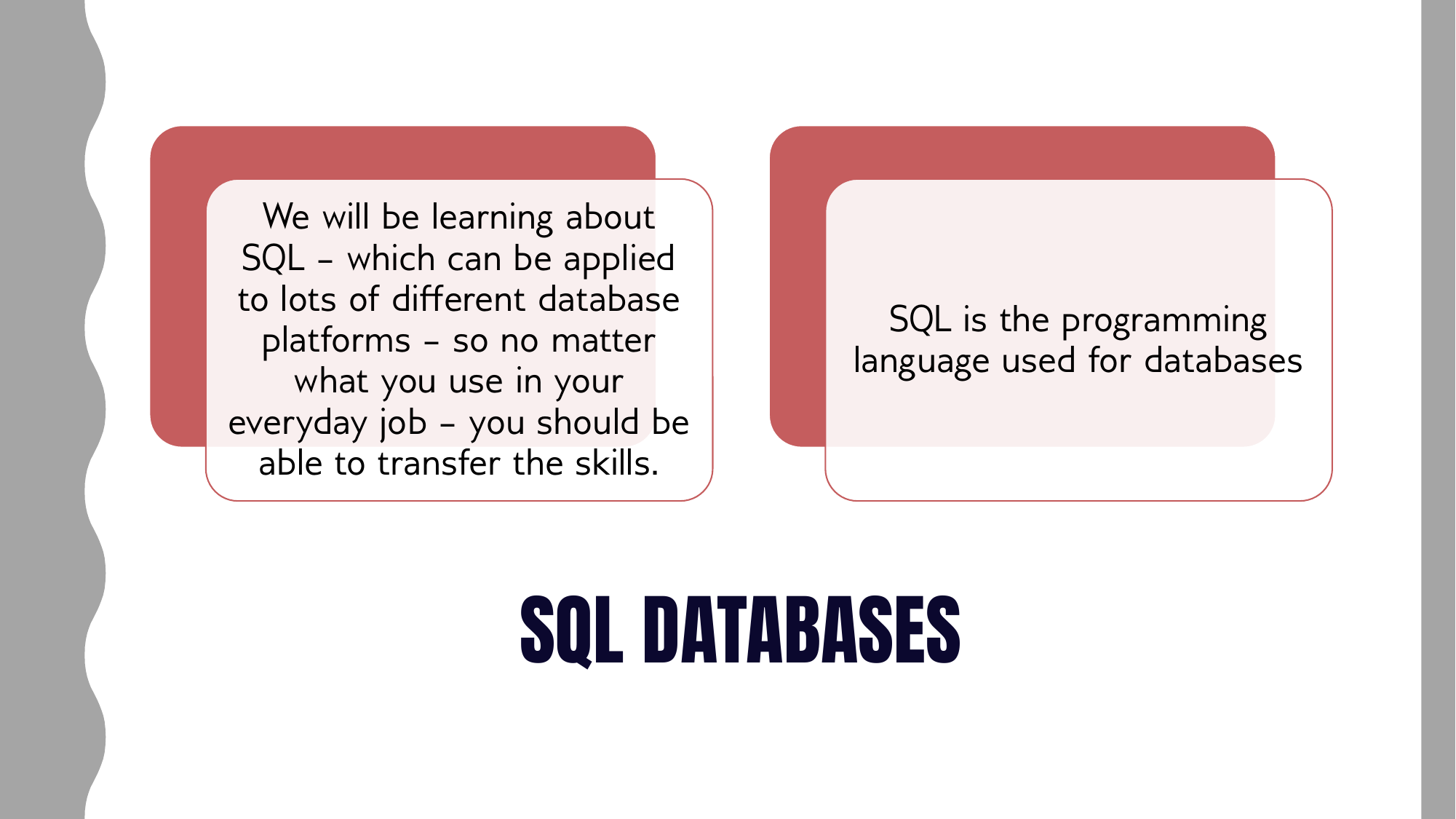

We will be learning about SQL – which can be applied to lots of different database platforms – so no matter what you use in your everyday job – you should be able to transfer the skills.
SQL is the programming language used for databases
# SQL DATABASES